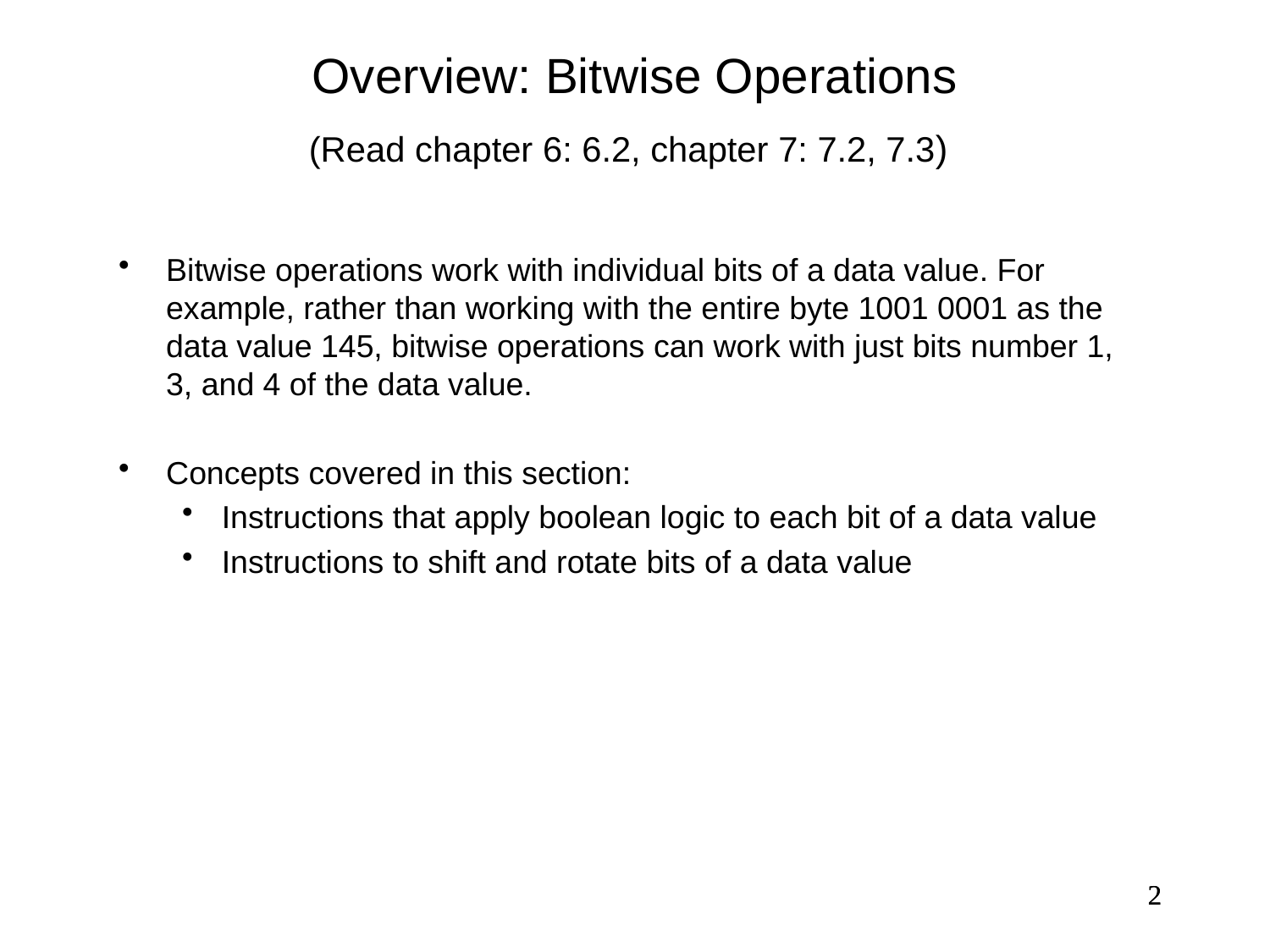

Overview: Bitwise Operations
(Read chapter 6: 6.2, chapter 7: 7.2, 7.3)
Bitwise operations work with individual bits of a data value. For example, rather than working with the entire byte 1001 0001 as the data value 145, bitwise operations can work with just bits number 1, 3, and 4 of the data value.

Concepts covered in this section:
Instructions that apply boolean logic to each bit of a data value
Instructions to shift and rotate bits of a data value
2
2